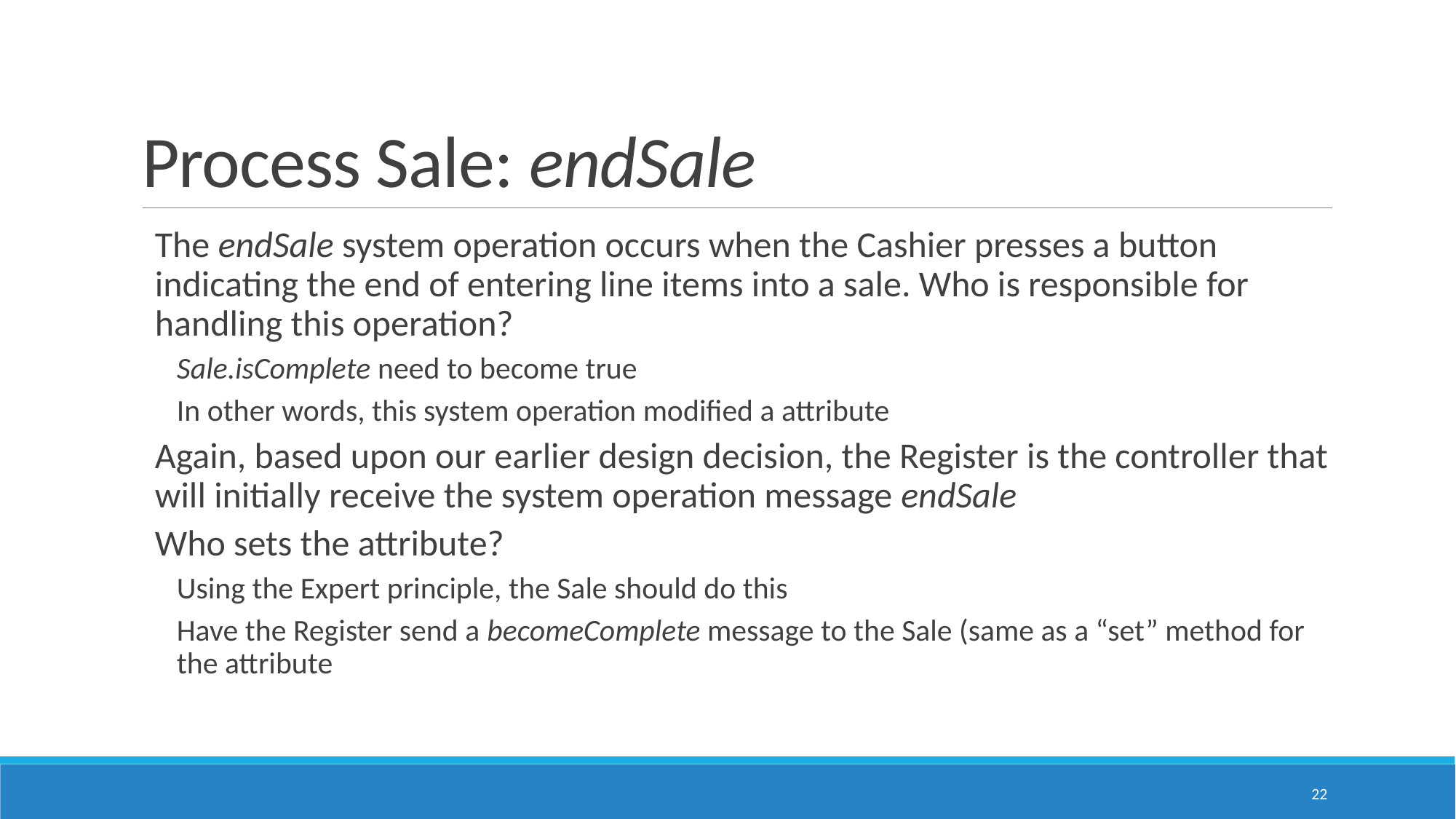

# Process Sale: endSale
The endSale system operation occurs when the Cashier presses a button indicating the end of entering line items into a sale. Who is responsible for handling this operation?
Sale.isComplete need to become true
In other words, this system operation modified a attribute
Again, based upon our earlier design decision, the Register is the controller that will initially receive the system operation message endSale
Who sets the attribute?
Using the Expert principle, the Sale should do this
Have the Register send a becomeComplete message to the Sale (same as a “set” method for the attribute
22